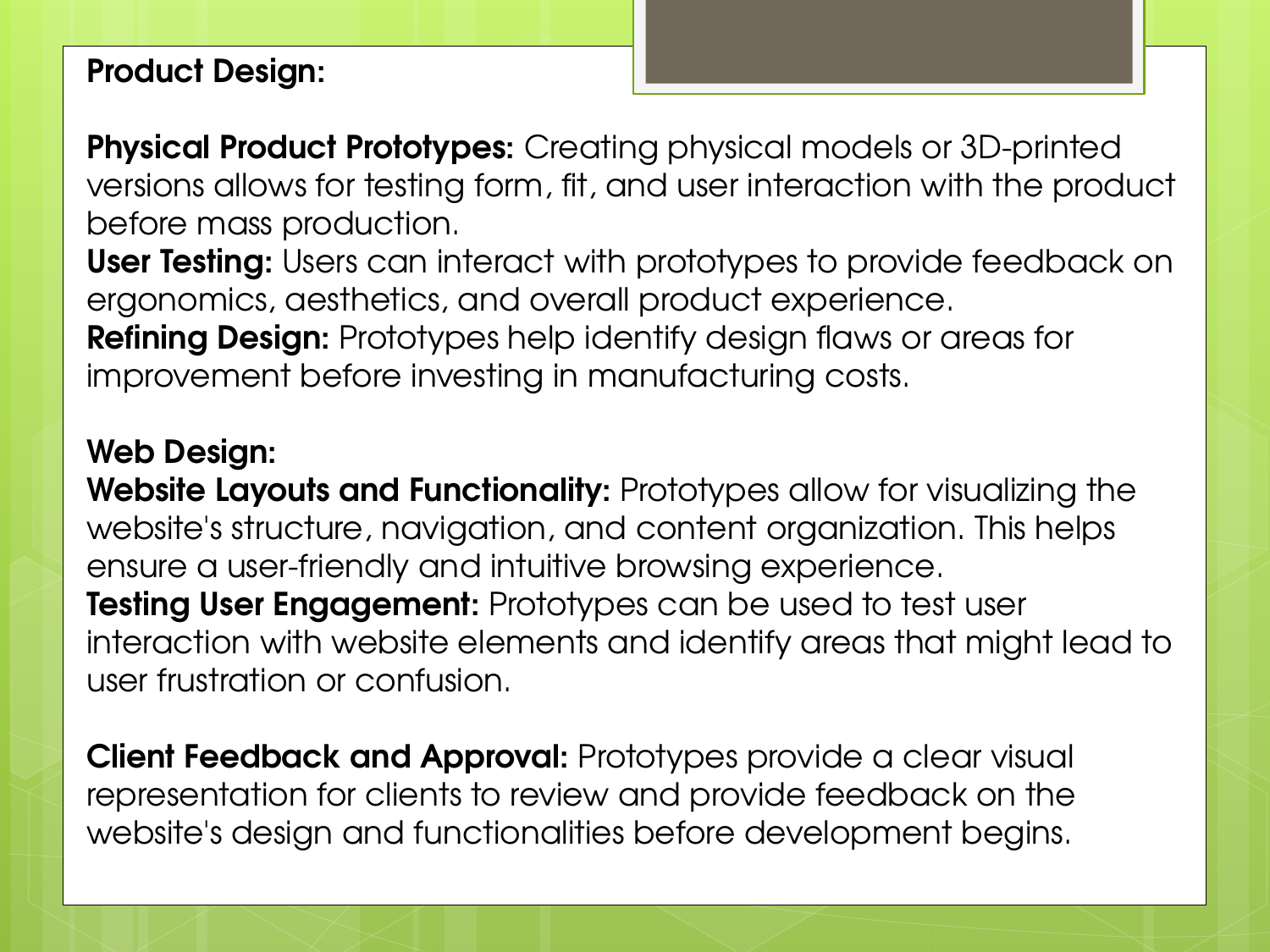

Product Design:

Physical Product Prototypes: Creating physical models or 3D-printed versions allows for testing form, fit, and user interaction with the product before mass production.
User Testing: Users can interact with prototypes to provide feedback on ergonomics, aesthetics, and overall product experience.
Refining Design: Prototypes help identify design flaws or areas for improvement before investing in manufacturing costs.

Web Design:
Website Layouts and Functionality: Prototypes allow for visualizing the website's structure, navigation, and content organization. This helps ensure a user-friendly and intuitive browsing experience.
Testing User Engagement: Prototypes can be used to test user interaction with website elements and identify areas that might lead to user frustration or confusion.

Client Feedback and Approval: Prototypes provide a clear visual representation for clients to review and provide feedback on the website's design and functionalities before development begins.